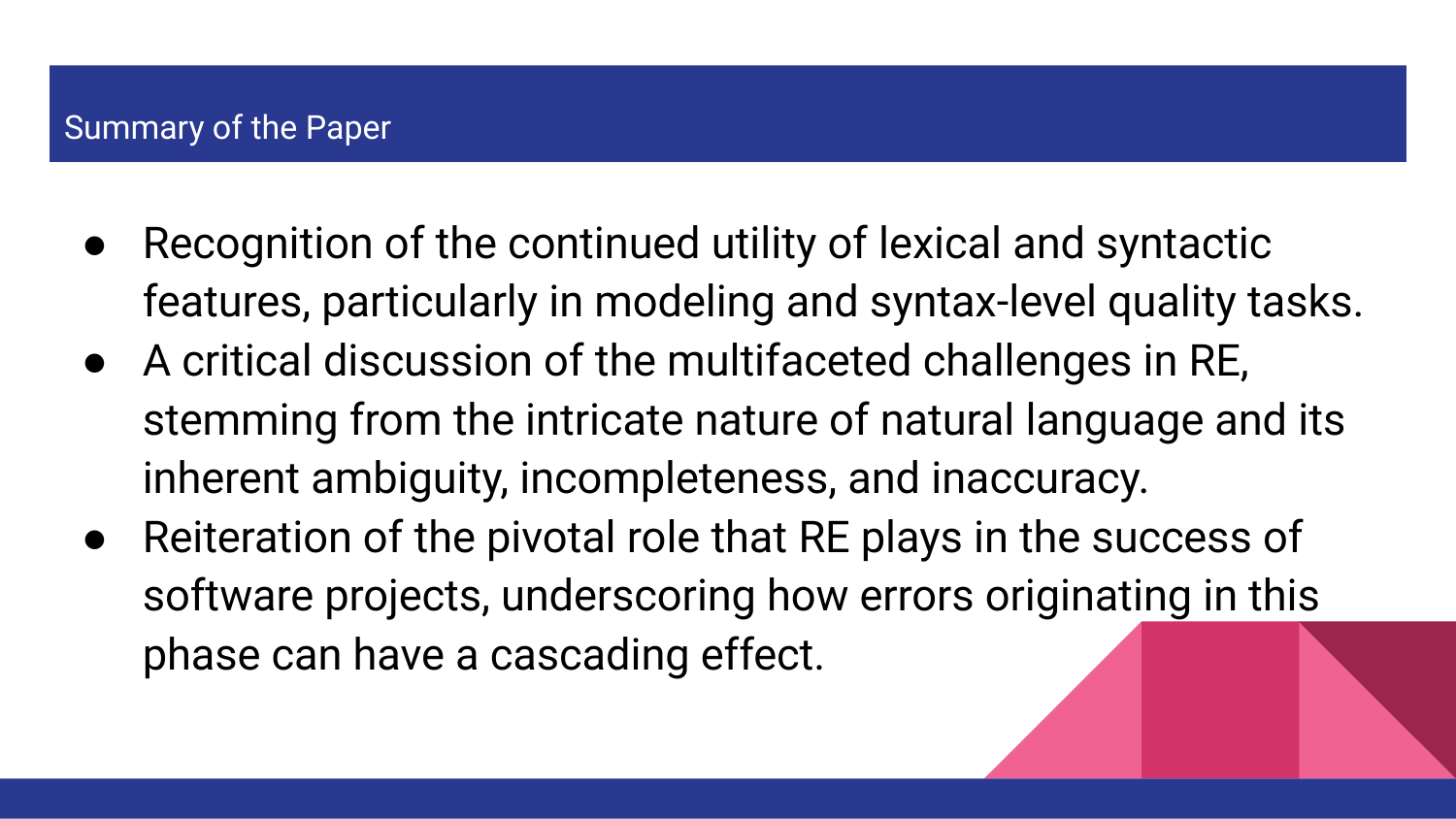

# Summary of the Paper

Recognition of the continued utility of lexical and syntactic features, particularly in modeling and syntax-level quality tasks.
A critical discussion of the multifaceted challenges in RE, stemming from the intricate nature of natural language and its inherent ambiguity, incompleteness, and inaccuracy.
Reiteration of the pivotal role that RE plays in the success of software projects, underscoring how errors originating in this phase can have a cascading effect.